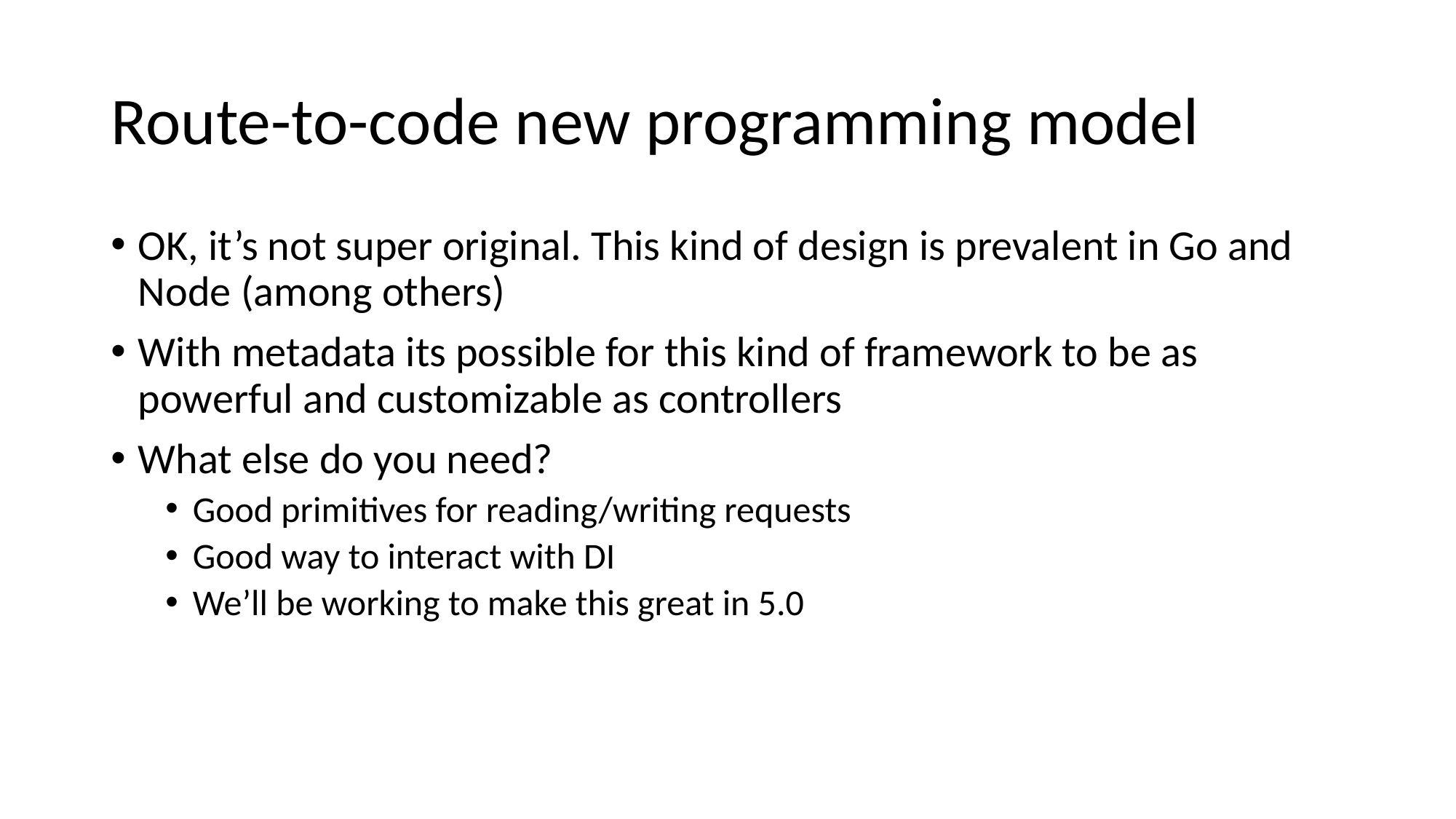

# Route-to-code new programming model
OK, it’s not super original. This kind of design is prevalent in Go and Node (among others)
With metadata its possible for this kind of framework to be as powerful and customizable as controllers
What else do you need?
Good primitives for reading/writing requests
Good way to interact with DI
We’ll be working to make this great in 5.0